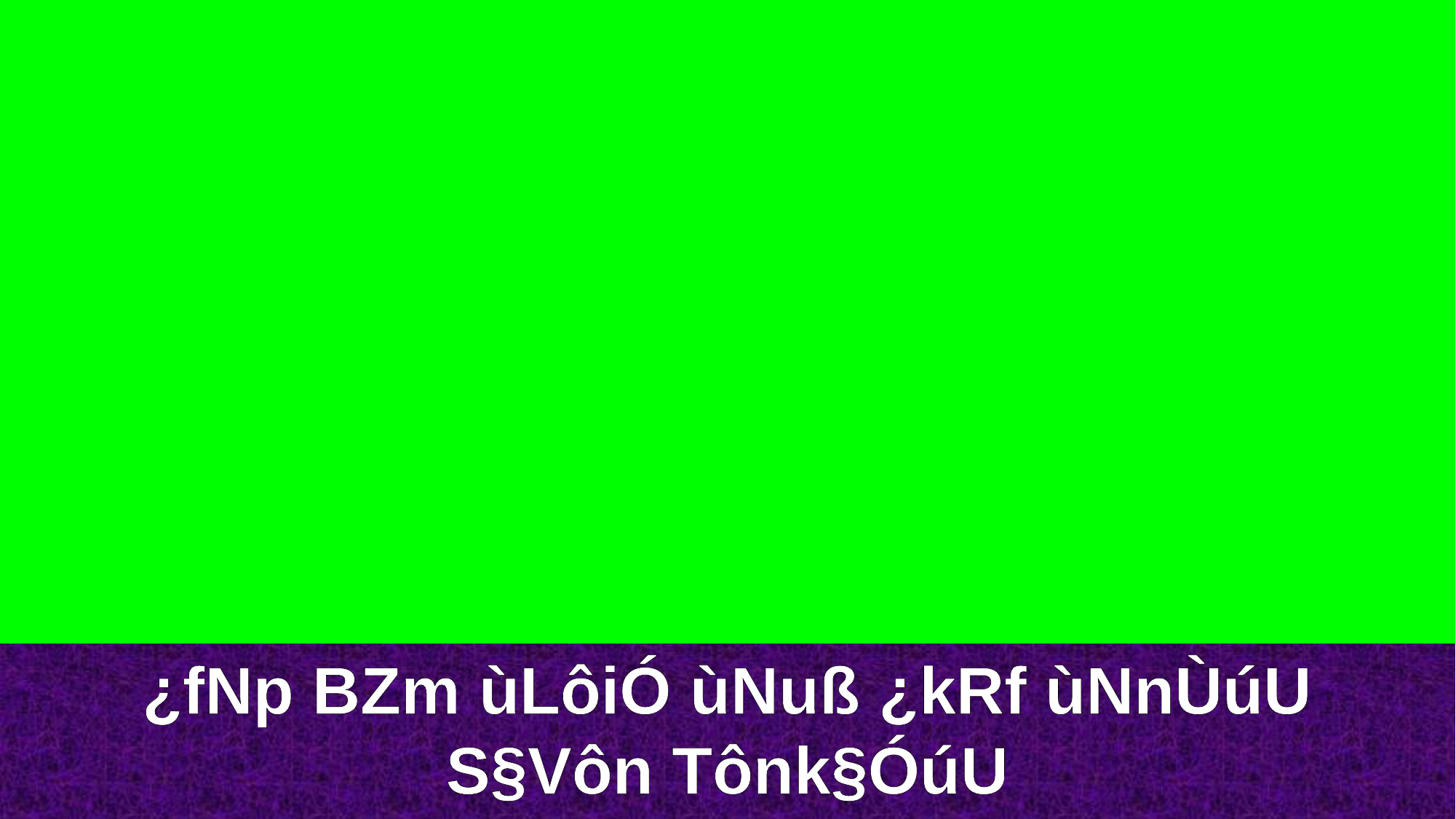

¿fNp BZm ùLôiÓ ùNuß ¿kRf ùNnÙúU
S§Vôn Tônk§ÓúU